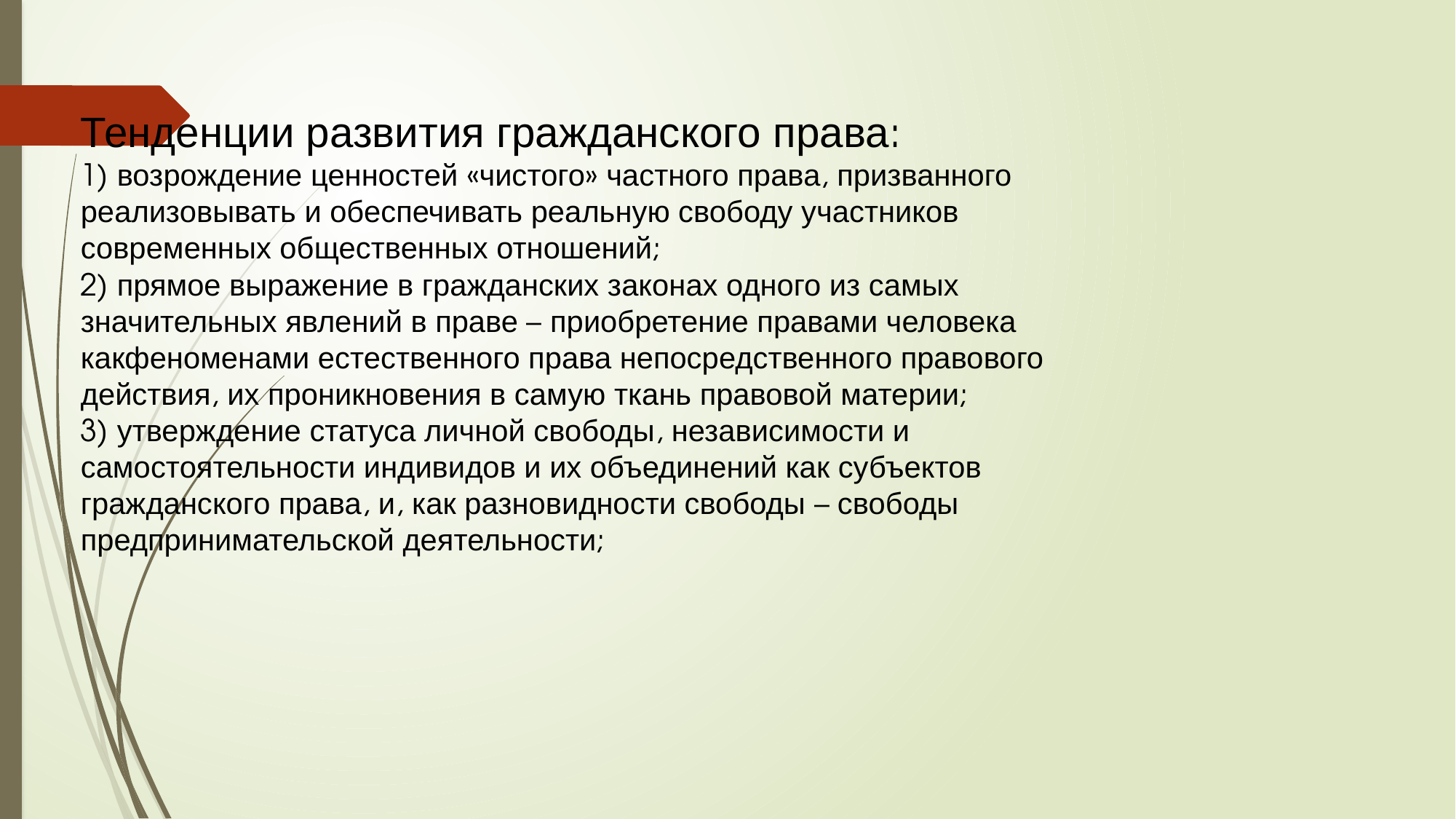

Тенденции развития гражданского права:
1) возрождение ценностей «чистого» частного права, призванного
реализовывать и обеспечивать реальную свободу участников
современных общественных отношений;
2) прямое выражение в гражданских законах одного из самых
значительных явлений в праве – приобретение правами человека какфеноменами естественного права непосредственного правового
действия, их проникновения в самую ткань правовой материи;
3) утверждение статуса личной свободы, независимости и
самостоятельности индивидов и их объединений как субъектов
гражданского права, и, как разновидности свободы – свободы
предпринимательской деятельности;